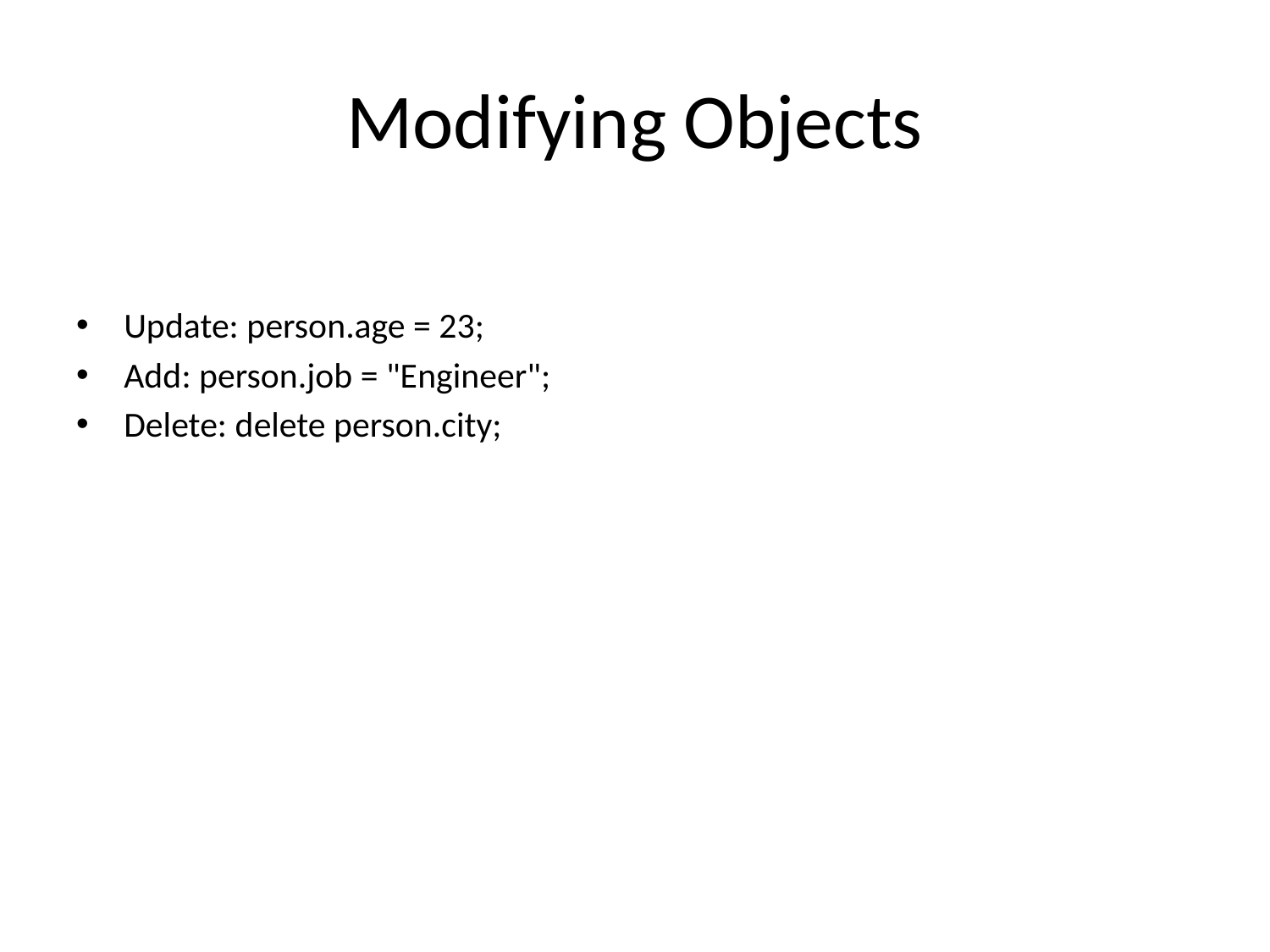

# Modifying Objects

Update: person.age = 23;
Add: person.job = "Engineer";
Delete: delete person.city;